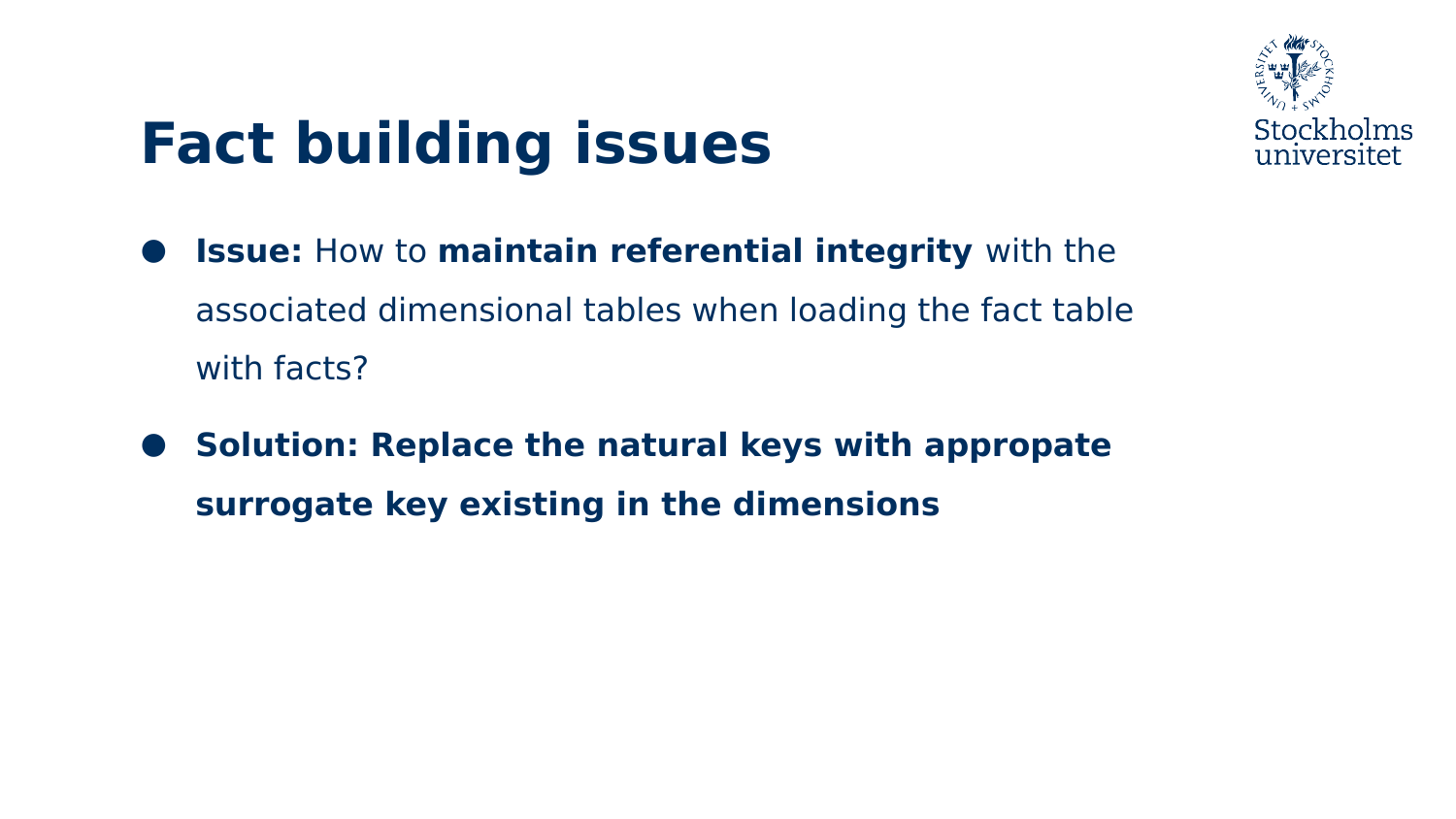

# Fact building issues
Issue: How to maintain referential integrity with the associated dimensional tables when loading the fact table with facts?
Solution: Replace the natural keys with appropate surrogate key existing in the dimensions